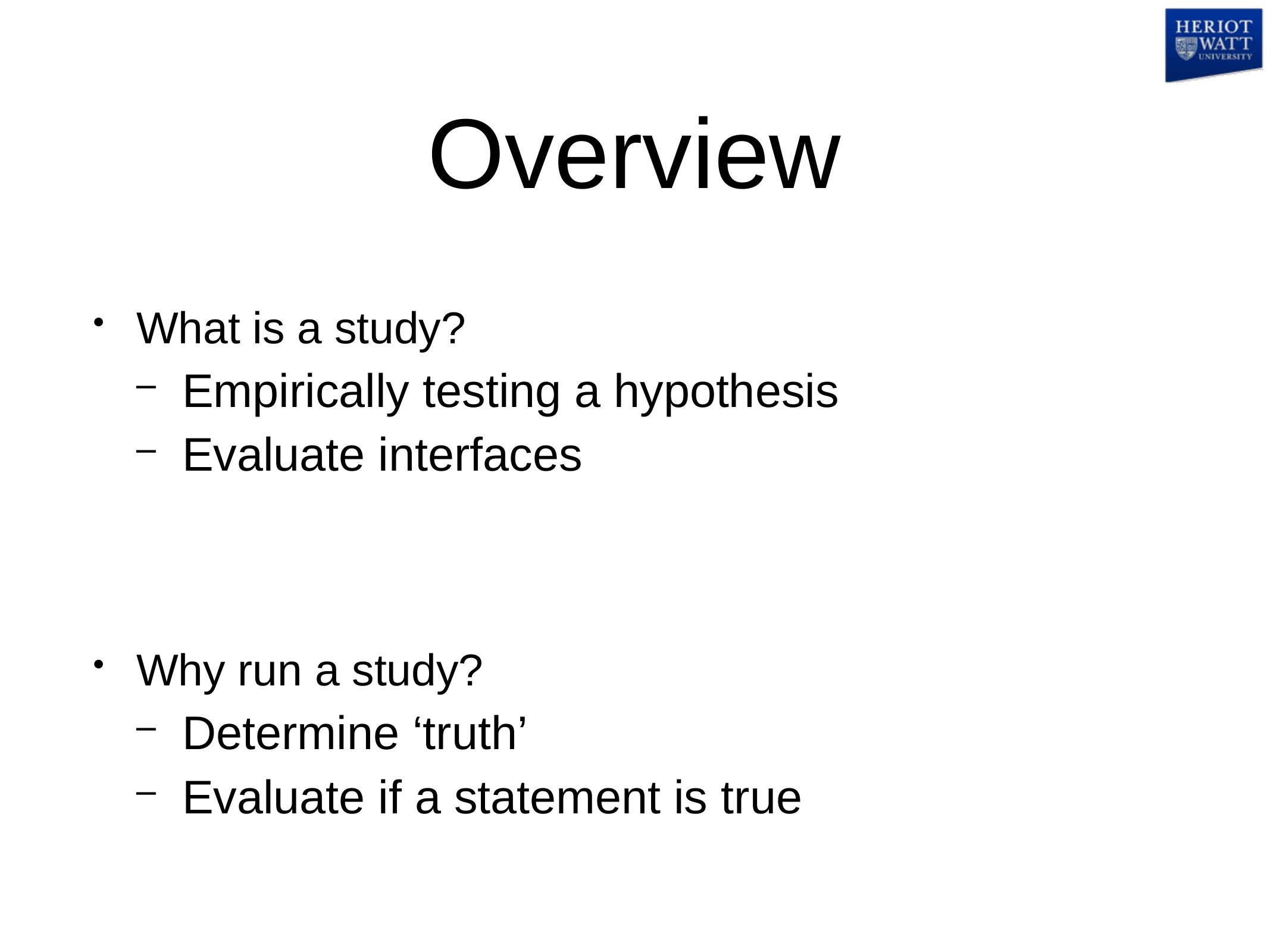

# Overview
What is a study?
Empirically testing a hypothesis
Evaluate interfaces

Why run a study?
Determine ‘truth’
Evaluate if a statement is true